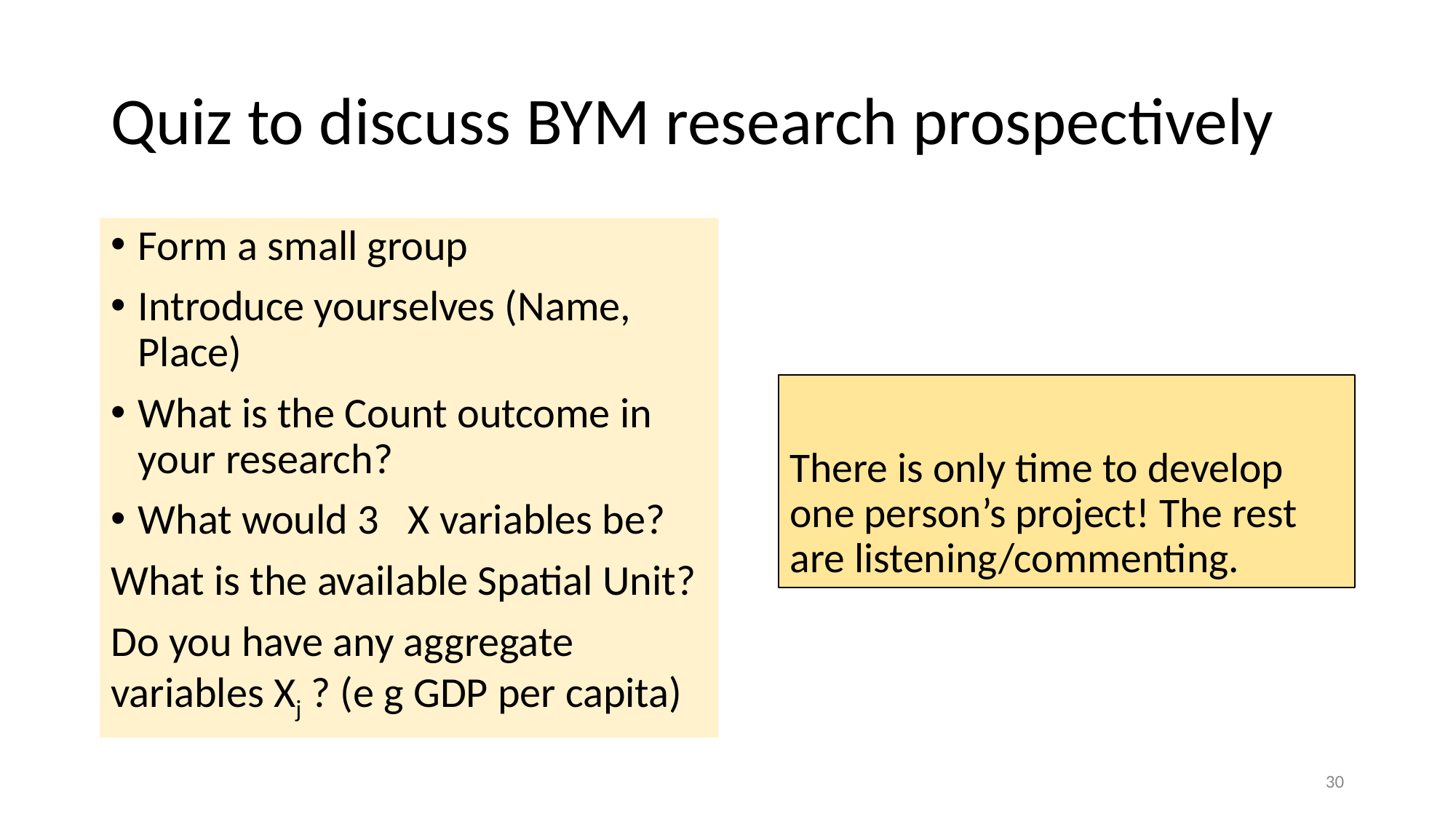

# Quiz to discuss BYM research prospectively
Form a small group
Introduce yourselves (Name, Place)
What is the Count outcome in your research?
What would 3   X variables be?
What is the available Spatial Unit?
Do you have any aggregate variables Xj ? (e g GDP per capita)

There is only time to develop one person’s project! The rest are listening/commenting.
30